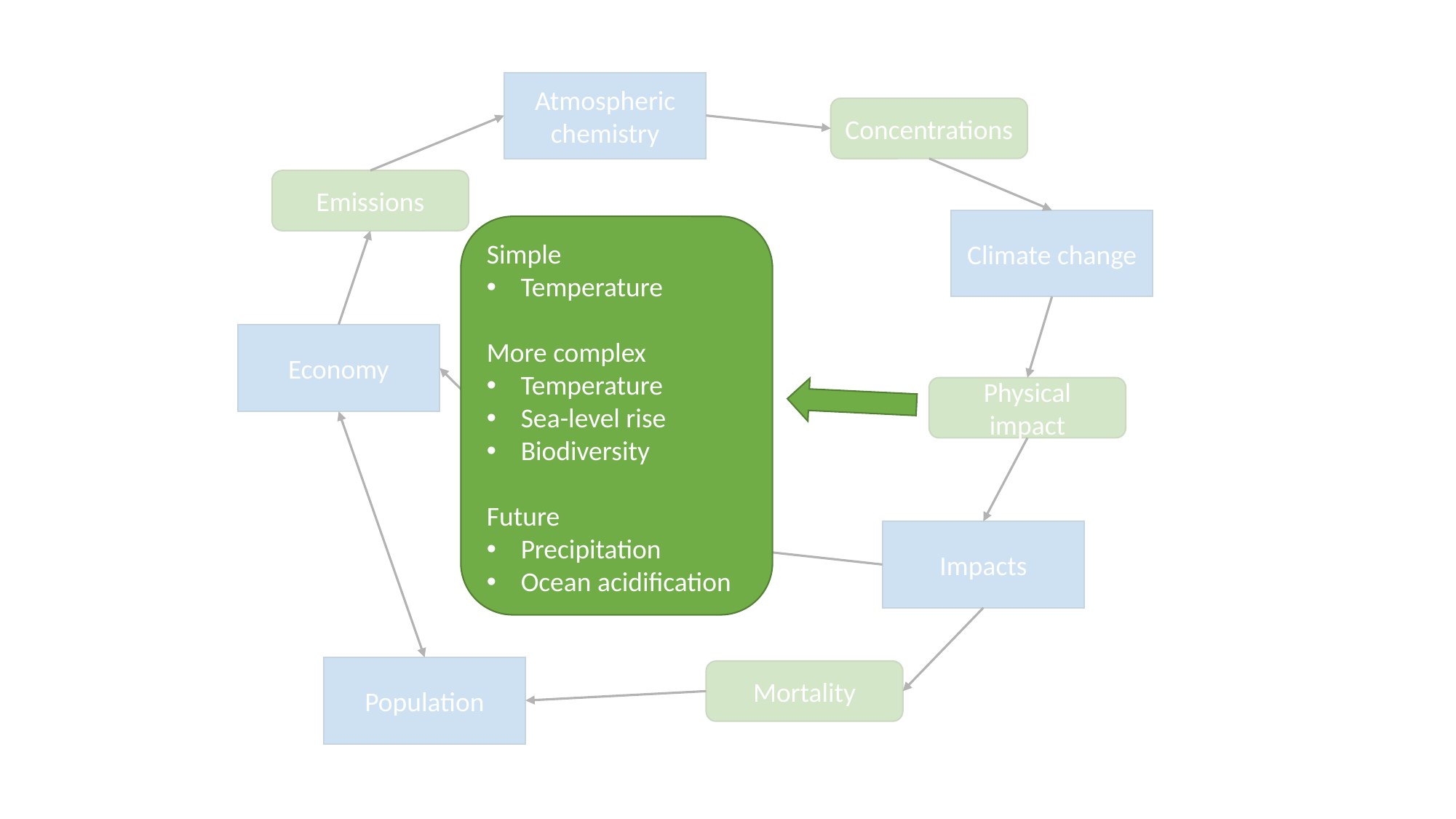

Atmospheric chemistry
Concentrations
Emissions
Climate change
Simple
Temperature

More complex
Temperature
Sea-level rise
Biodiversity

Future
Precipitation
Ocean acidification

Economy
Physical impact

$ Damage
Impacts
Population
Mortality